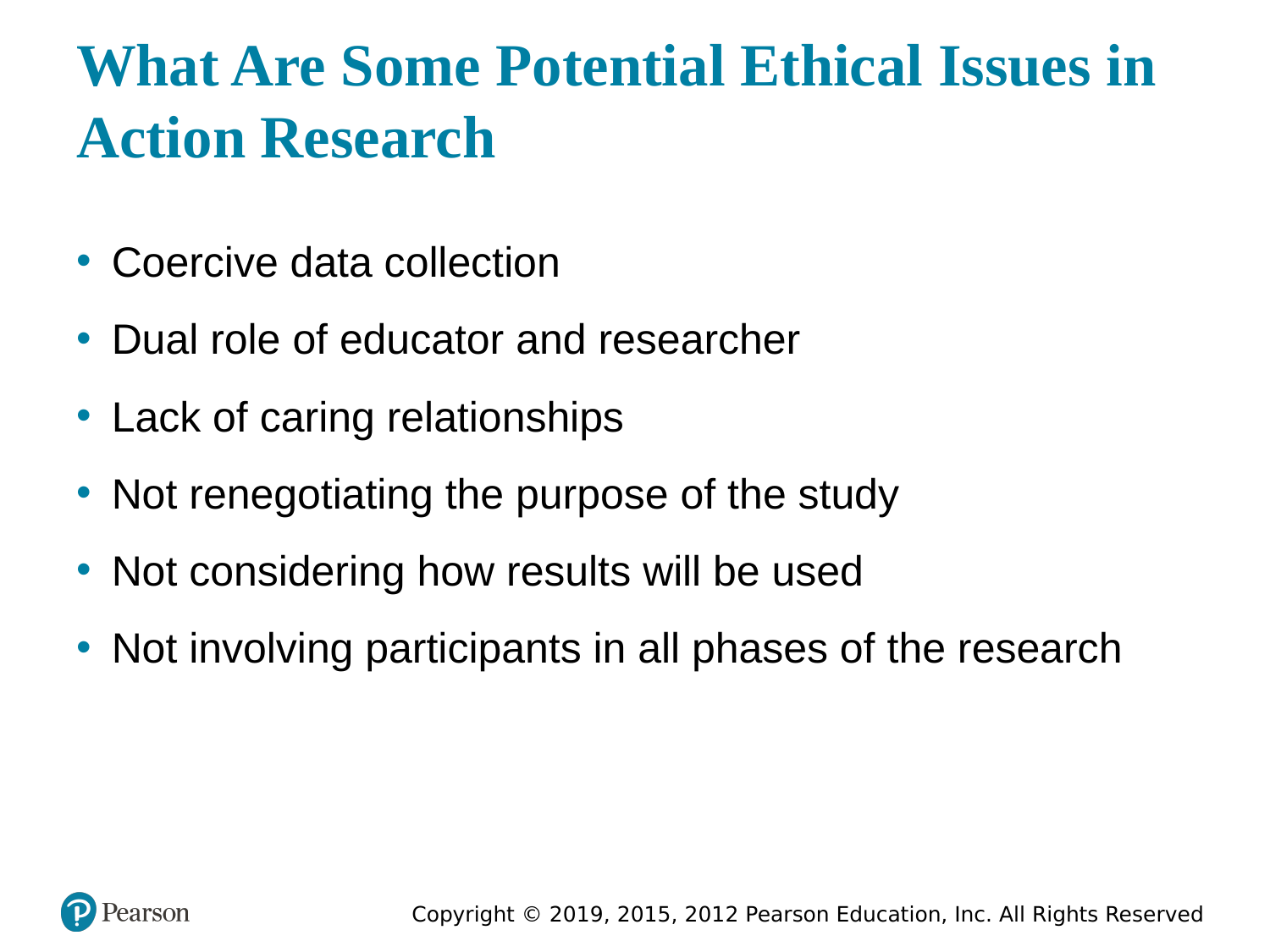

# What Are Some Potential Ethical Issues in Action Research
Coercive data collection
Dual role of educator and researcher
Lack of caring relationships
Not renegotiating the purpose of the study
Not considering how results will be used
Not involving participants in all phases of the research